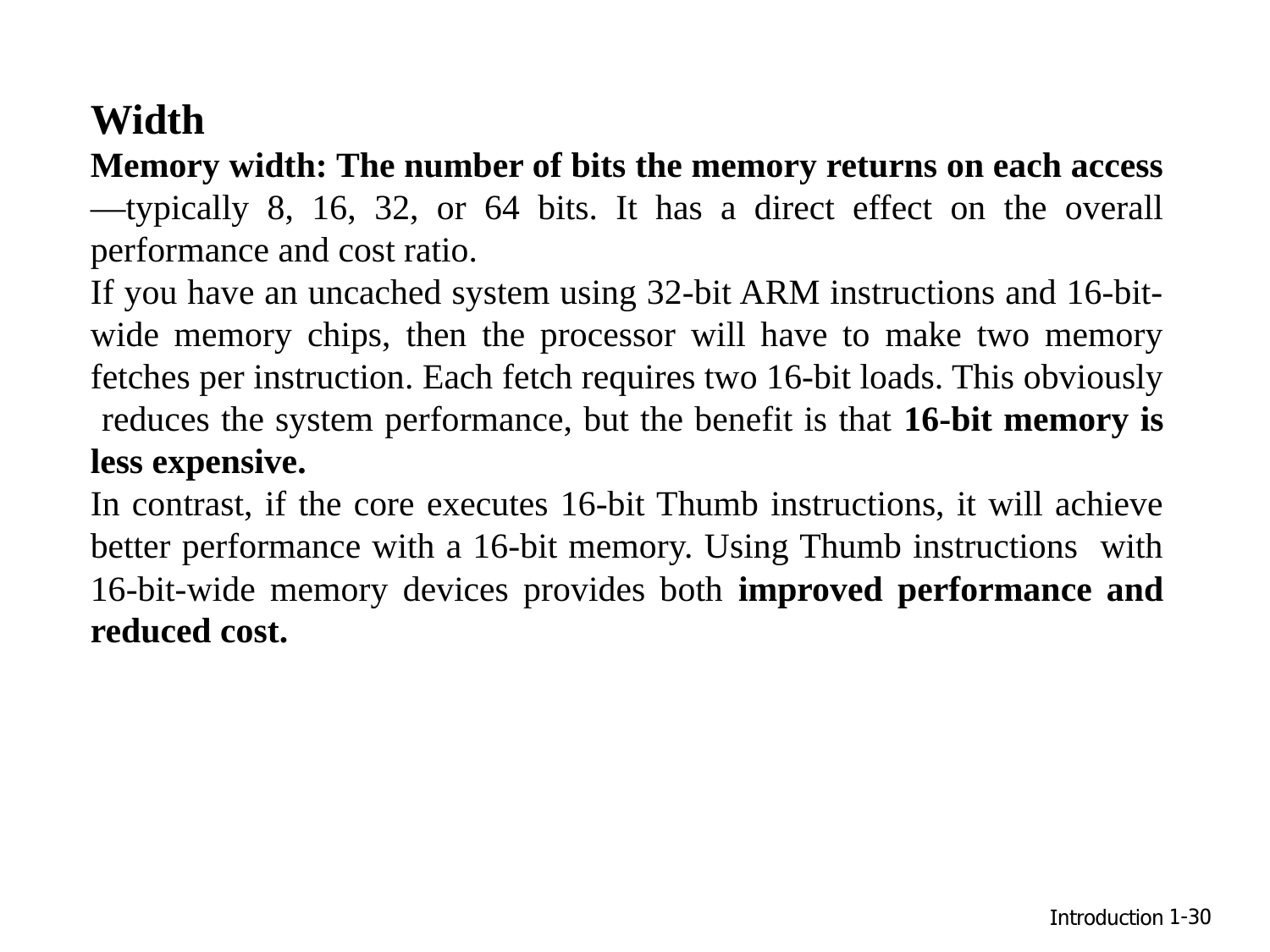

Width
Memory width: The number of bits the memory returns on each access—typically 8, 16, 32, or 64 bits. It has a direct effect on the overall performance and cost ratio.
If you have an uncached system using 32-bit ARM instructions and 16-bit-wide memory chips, then the processor will have to make two memory fetches per instruction. Each fetch requires two 16-bit loads. This obviously  reduces the system performance, but the benefit is that 16-bit memory is less expensive.
In contrast, if the core executes 16-bit Thumb instructions, it will achieve better performance with a 16-bit memory. Using Thumb instructions  with 16-bit-wide memory devices provides both improved performance and reduced cost.
1-30
Introduction